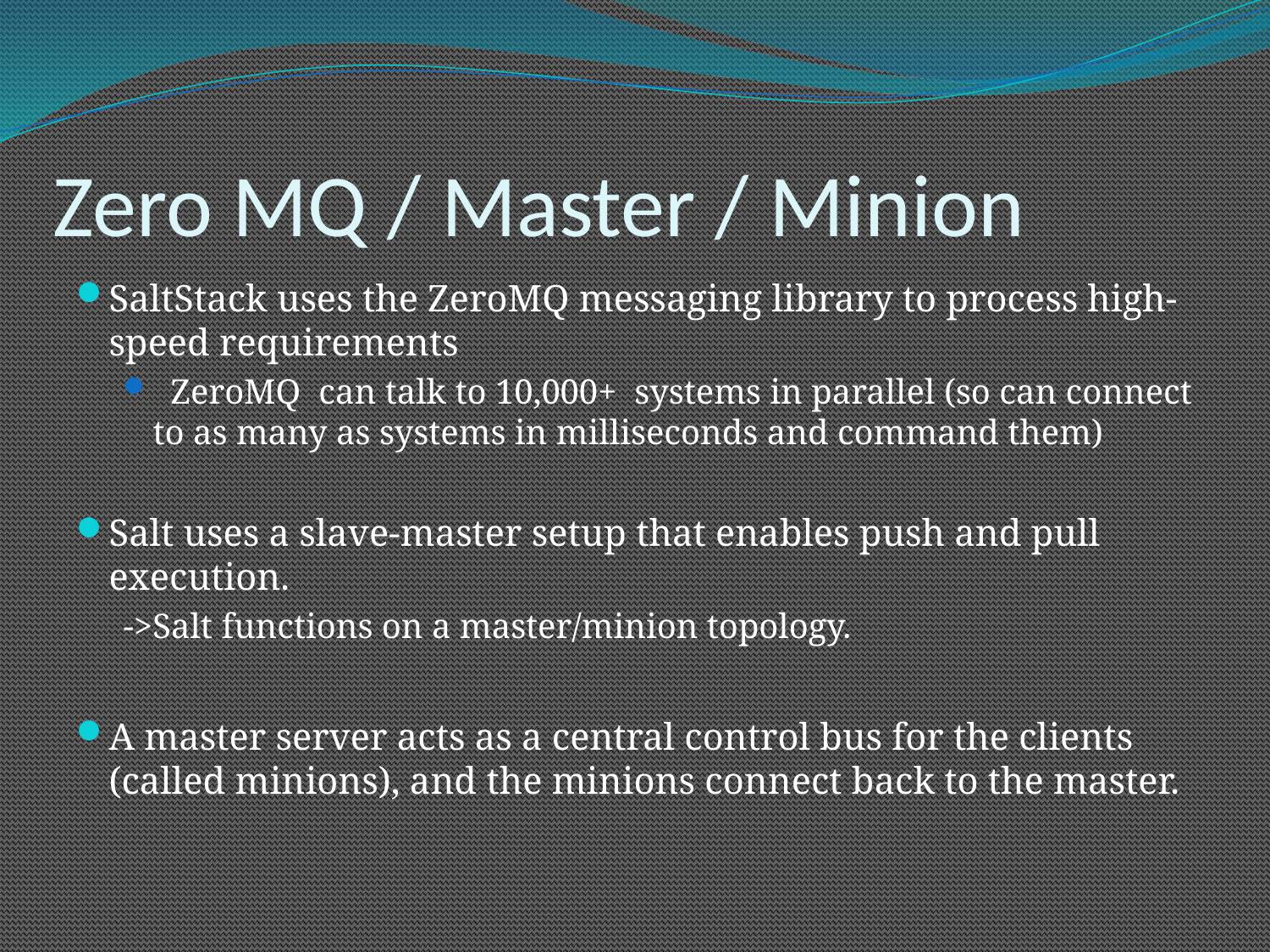

# Zero MQ / Master / Minion
SaltStack uses the ZeroMQ messaging library to process high-speed requirements
  ZeroMQ  can talk to 10,000+  systems in parallel (so can connect to as many as systems in milliseconds and command them)

Salt uses a slave-master setup that enables push and pull execution.
->Salt functions on a master/minion topology.

A master server acts as a central control bus for the clients (called minions), and the minions connect back to the master.